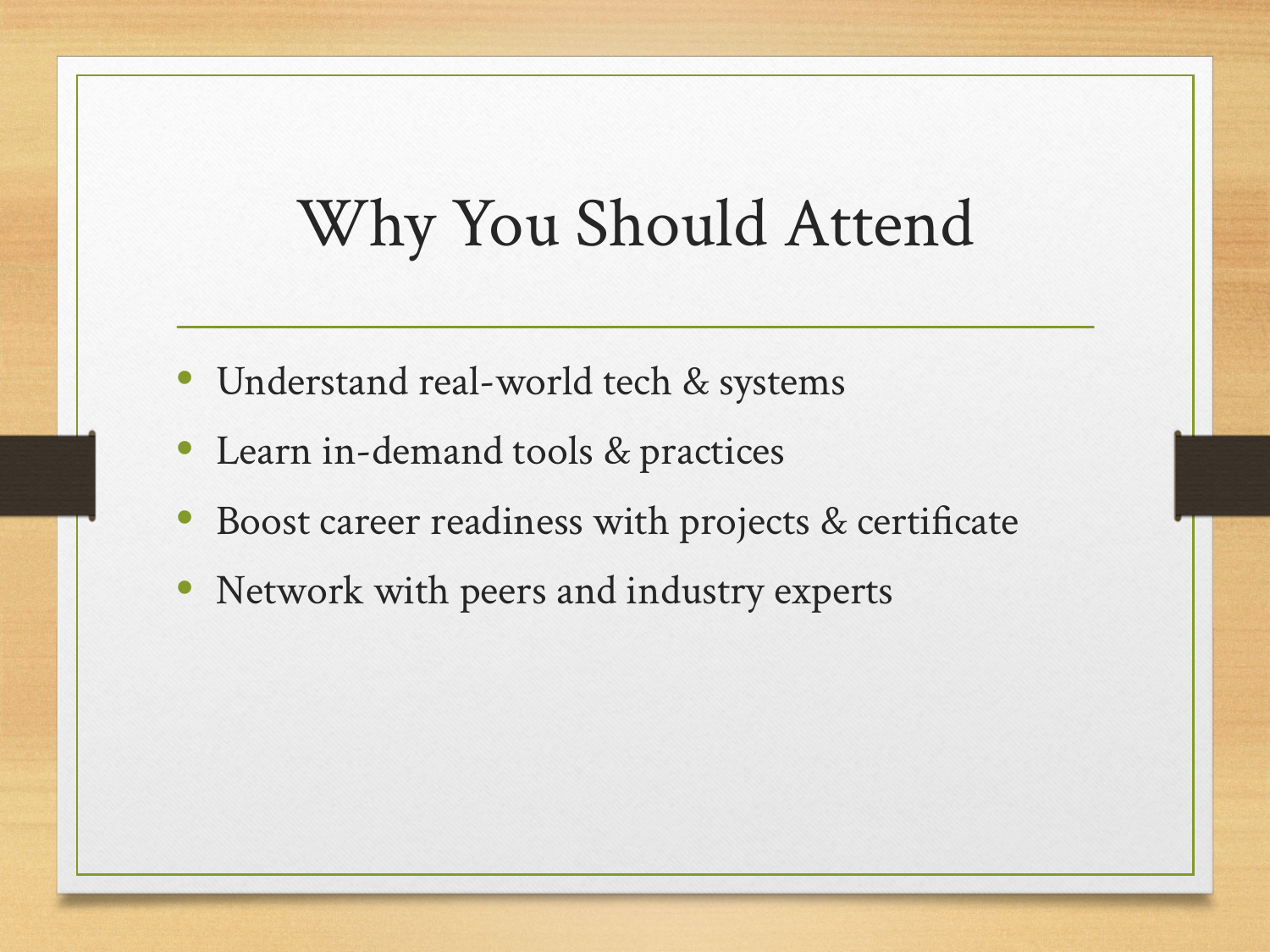

# Why You Should Attend
Understand real-world tech & systems
Learn in-demand tools & practices
Boost career readiness with projects & certificate
Network with peers and industry experts